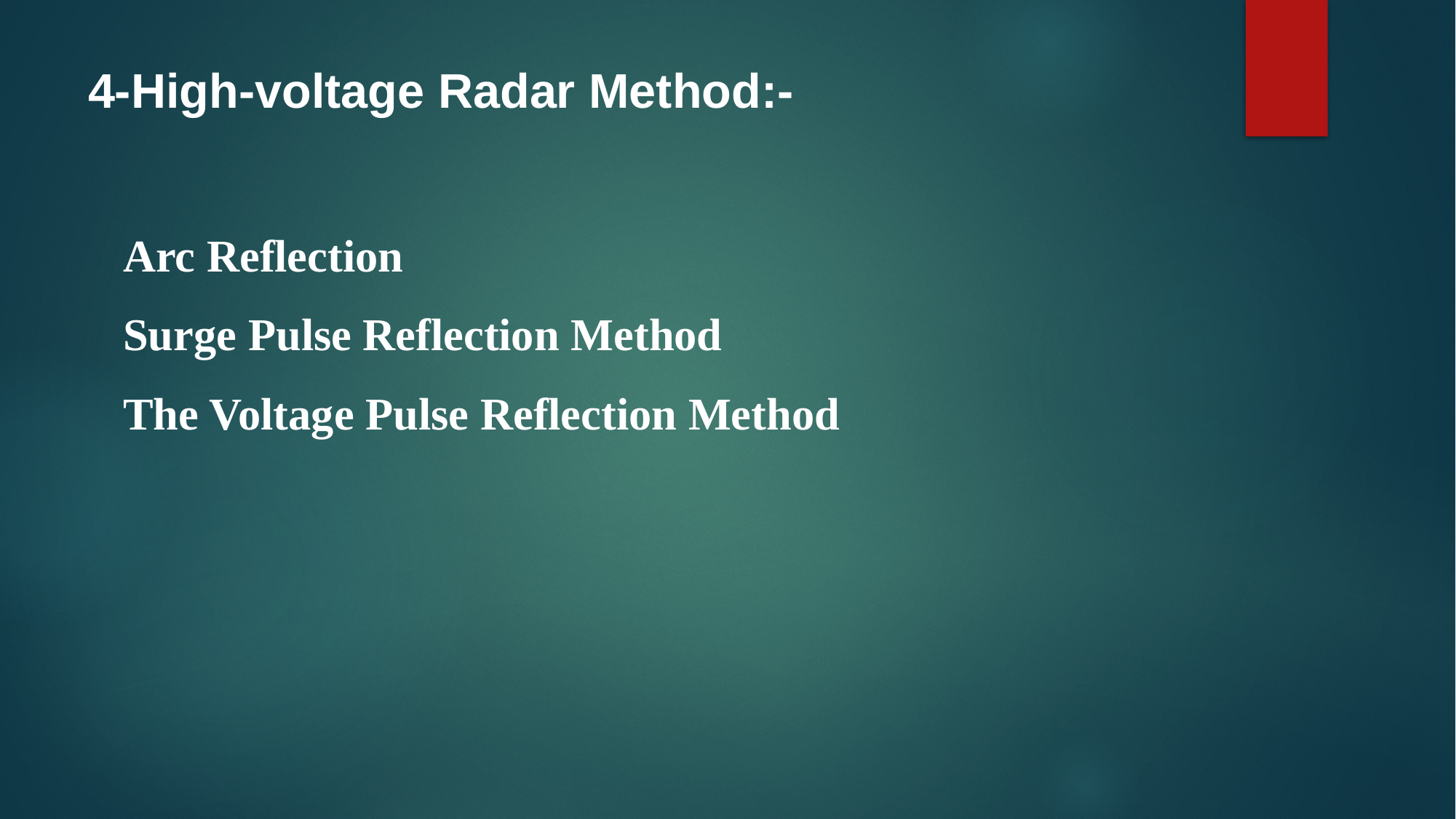

# 4-High-voltage Radar Method:-
Arc Reflection

Surge Pulse Reflection Method
The Voltage Pulse Reflection Method